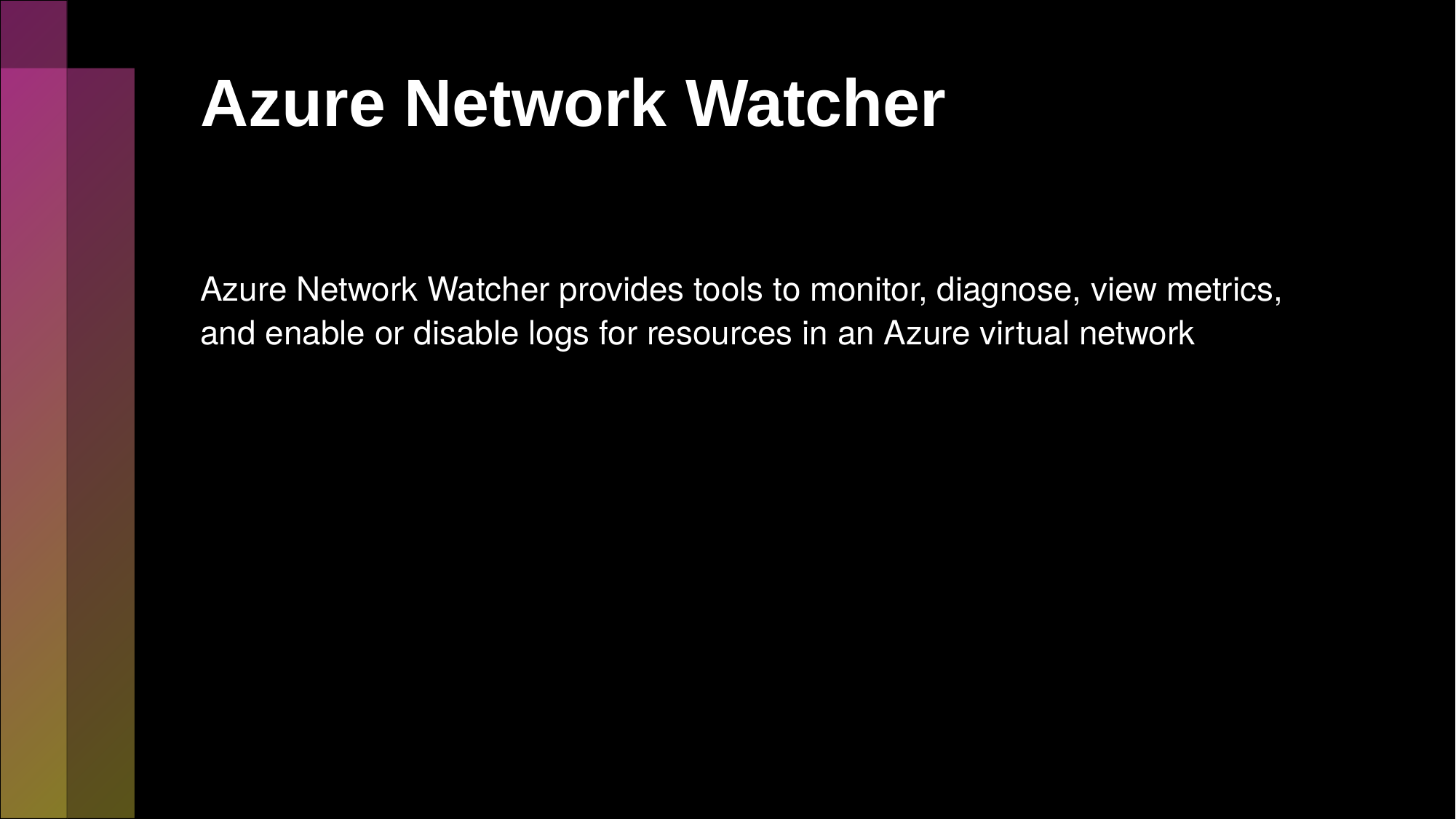

# Azure Network Watcher
Azure Network Watcher provides tools to monitor, diagnose, view metrics, and enable or disable logs for resources in an Azure virtual network